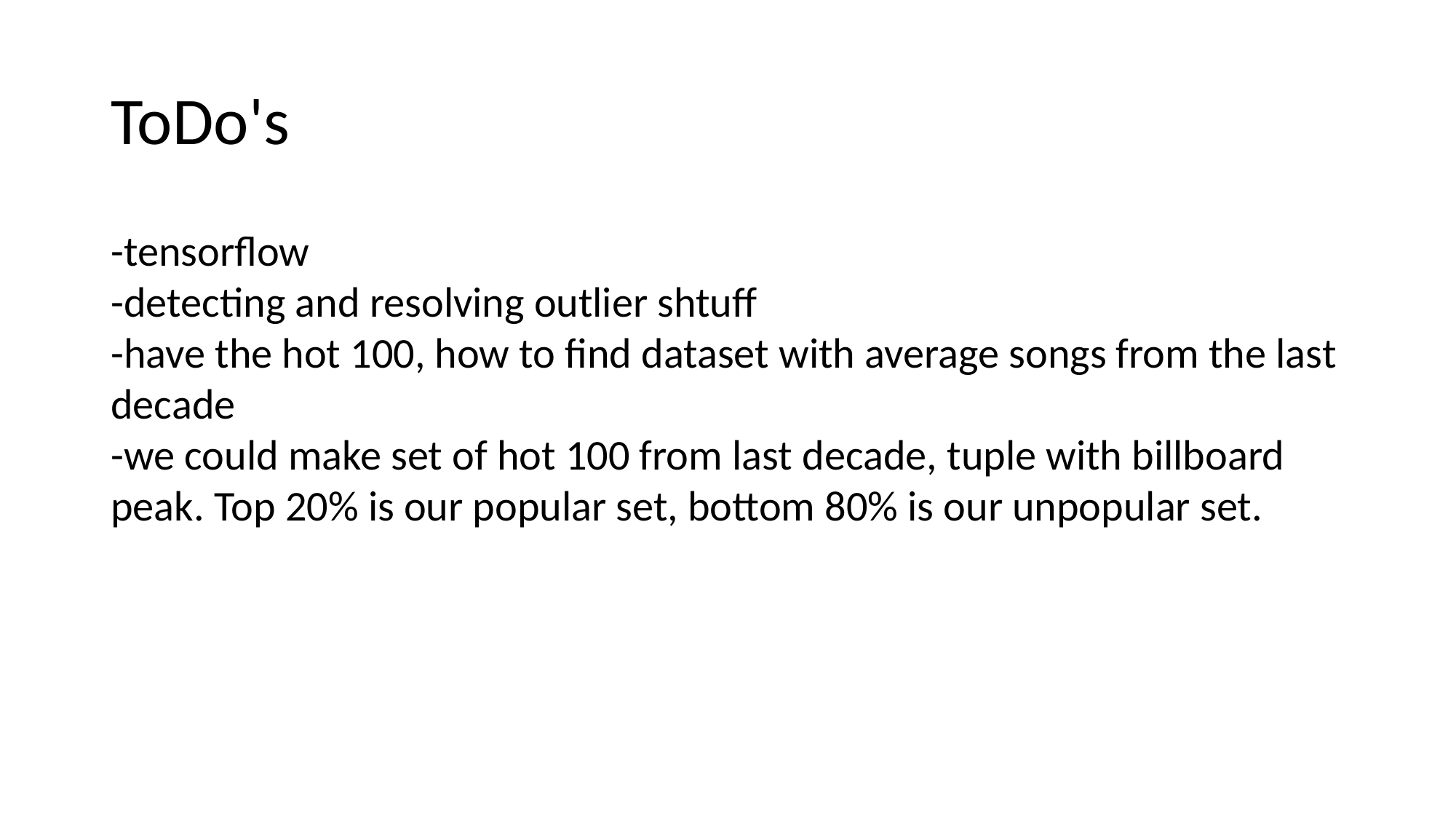

# ToDo's
-tensorflow
-detecting and resolving outlier shtuff
-have the hot 100, how to find dataset with average songs from the last decade
-we could make set of hot 100 from last decade, tuple with billboard peak. Top 20% is our popular set, bottom 80% is our unpopular set.